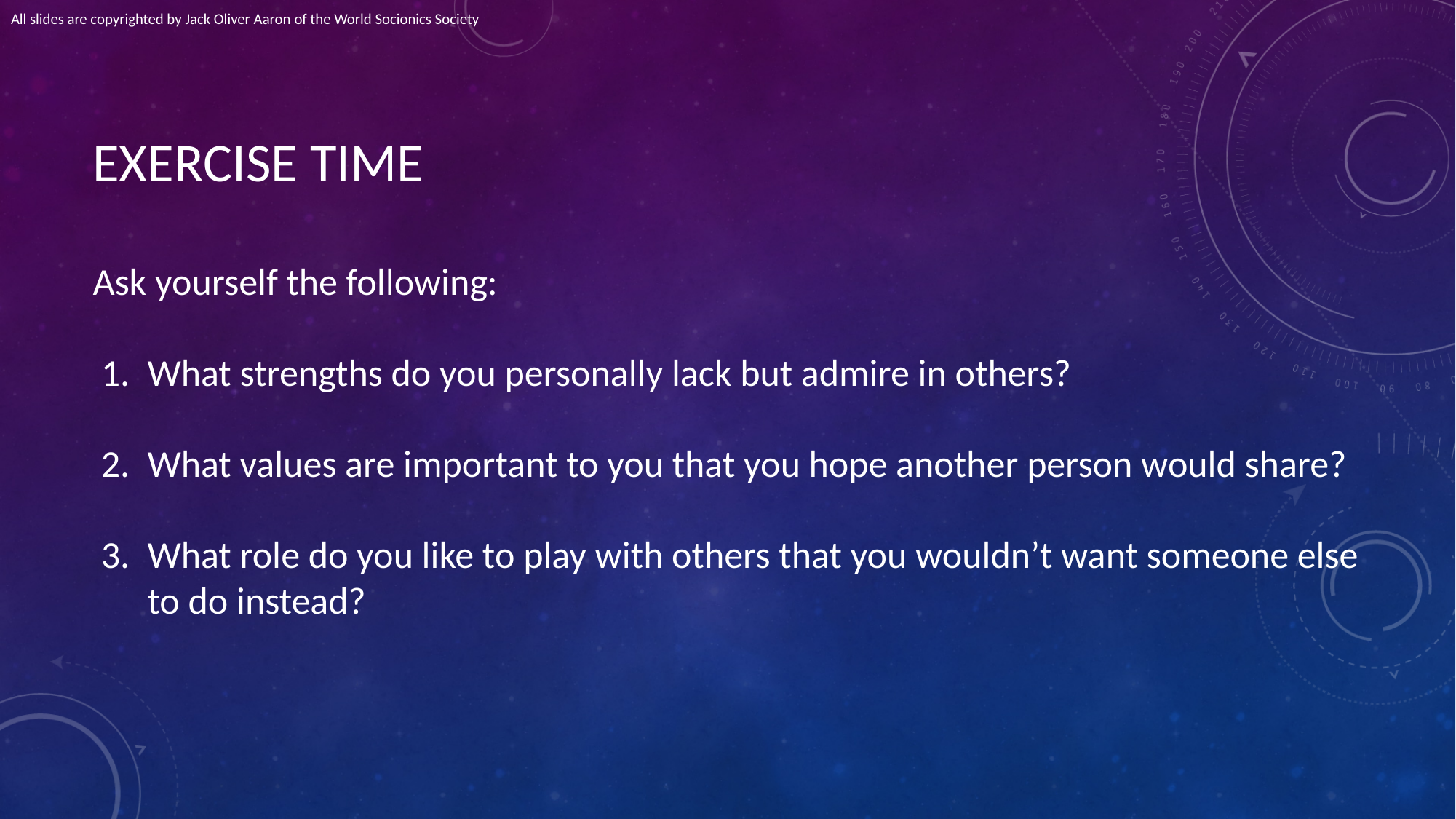

All slides are copyrighted by Jack Oliver Aaron of the World Socionics Society
# EXERCISE TIME
Ask yourself the following:

What strengths do you personally lack but admire in others?

What values are important to you that you hope another person would share?

What role do you like to play with others that you wouldn’t want someone else to do instead?